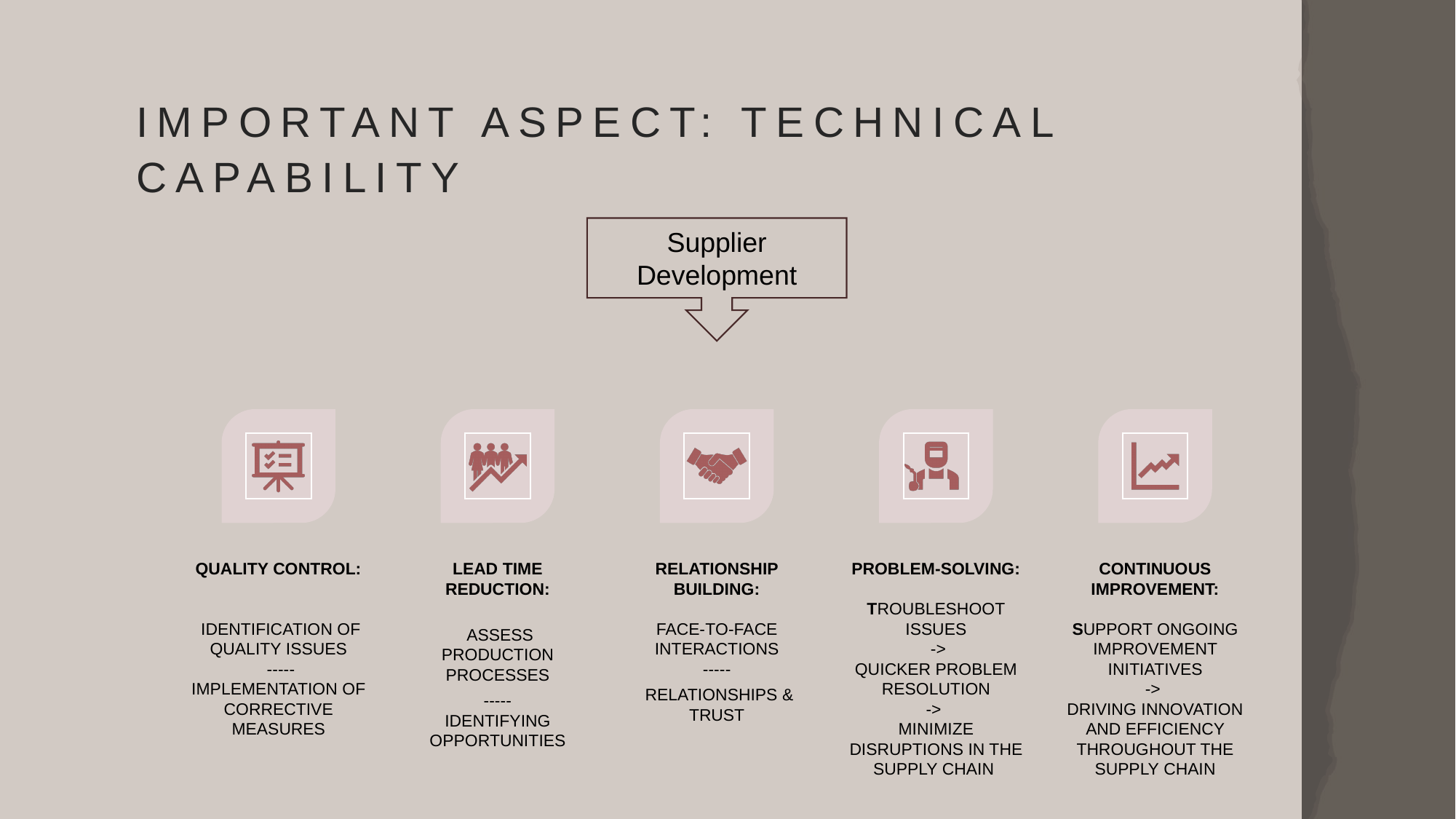

# Important Aspect: Technical Capability
Supplier Development
Quality Control:
 identification of quality issues
 -----
Implementation of corrective measures
Lead Time Reduction:
 assess production processes
-----
Identifying opportunities
Relationship Building:
Face-to-face interactions
-----
 relationships & Trust
Problem-Solving:
Troubleshoot issues
 ->
Quicker problem resolution
->
Minimize disruptions in the supply chain
Continuous Improvement:
Support ongoing improvement initiatives
->
Driving innovation and efficiency throughout the supply chain